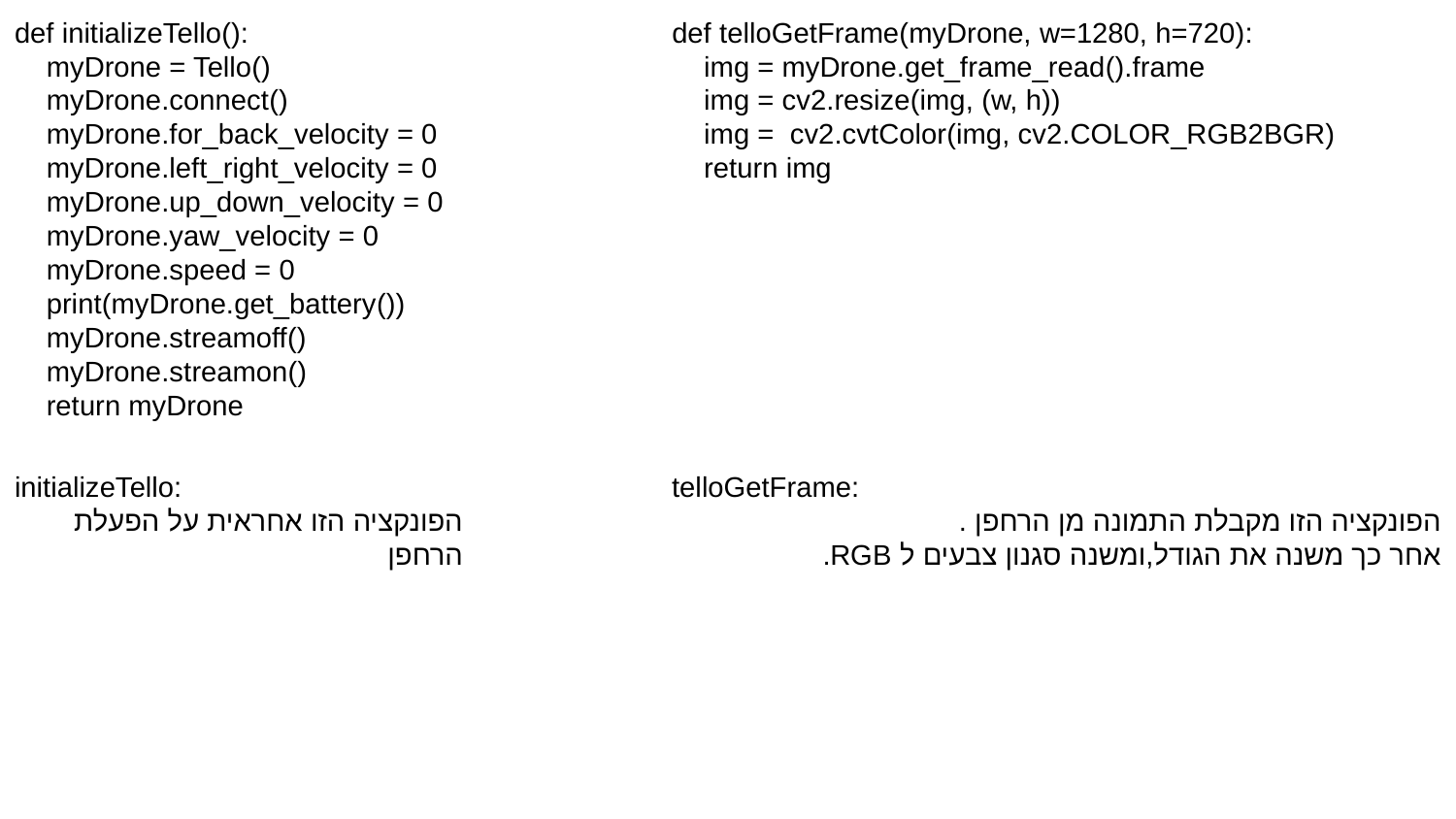

def initializeTello():
    myDrone = Tello()
    myDrone.connect()
    myDrone.for_back_velocity = 0
    myDrone.left_right_velocity = 0
    myDrone.up_down_velocity = 0
    myDrone.yaw_velocity = 0
    myDrone.speed = 0
    print(myDrone.get_battery())
    myDrone.streamoff()
    myDrone.streamon()
    return myDrone

def telloGetFrame(myDrone, w=1280, h=720):
    img = myDrone.get_frame_read().frame
    img = cv2.resize(img, (w, h))
    img =  cv2.cvtColor(img, cv2.COLOR_RGB2BGR)
    return img
initializeTello:
הפונקציה הזו אחראית על הפעלת הרחפן
telloGetFrame:
הפונקציה הזו מקבלת התמונה מן הרחפן .
אחר כך משנה את הגודל,ומשנה סגנון צבעים ל RGB.